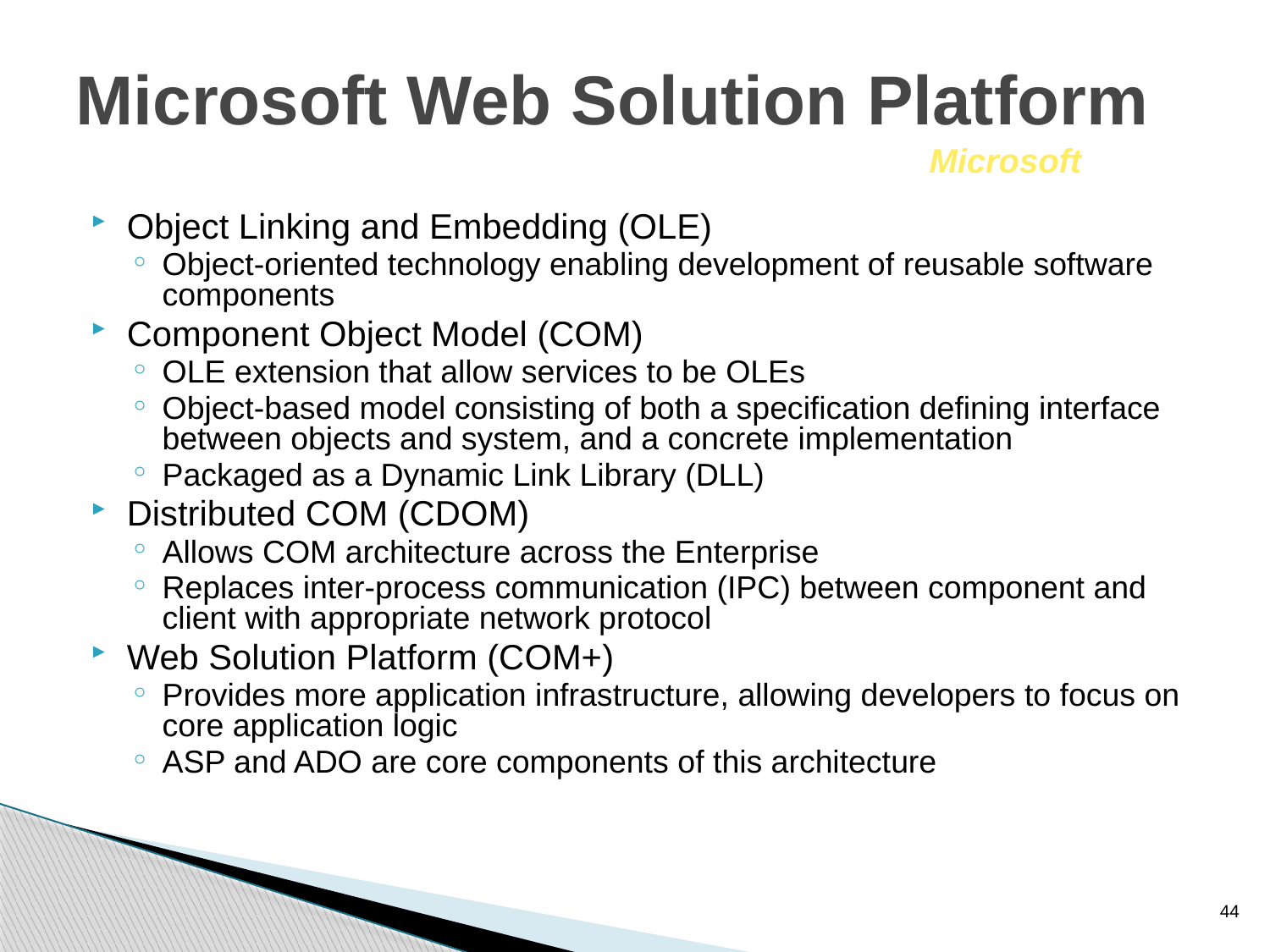

# Microsoft Web Solution Platform Microsoft
Object Linking and Embedding (OLE)
Object-oriented technology enabling development of reusable software components
Component Object Model (COM)
OLE extension that allow services to be OLEs
Object-based model consisting of both a specification defining interface between objects and system, and a concrete implementation
Packaged as a Dynamic Link Library (DLL)
Distributed COM (CDOM)
Allows COM architecture across the Enterprise
Replaces inter-process communication (IPC) between component and client with appropriate network protocol
Web Solution Platform (COM+)
Provides more application infrastructure, allowing developers to focus on core application logic
ASP and ADO are core components of this architecture
44